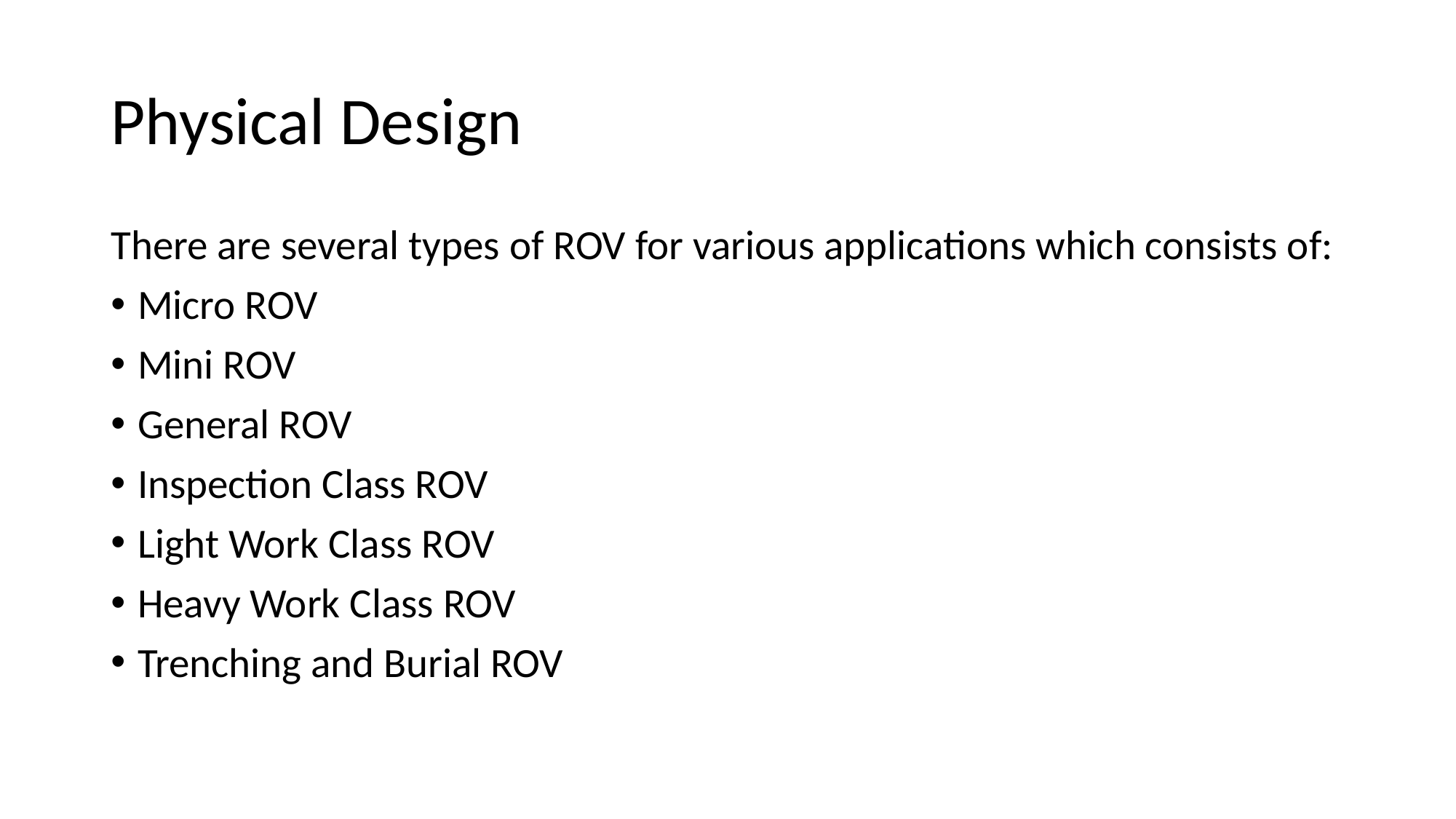

# Physical Design
There are several types of ROV for various applications which consists of:
Micro ROV
Mini ROV
General ROV
Inspection Class ROV
Light Work Class ROV
Heavy Work Class ROV
Trenching and Burial ROV